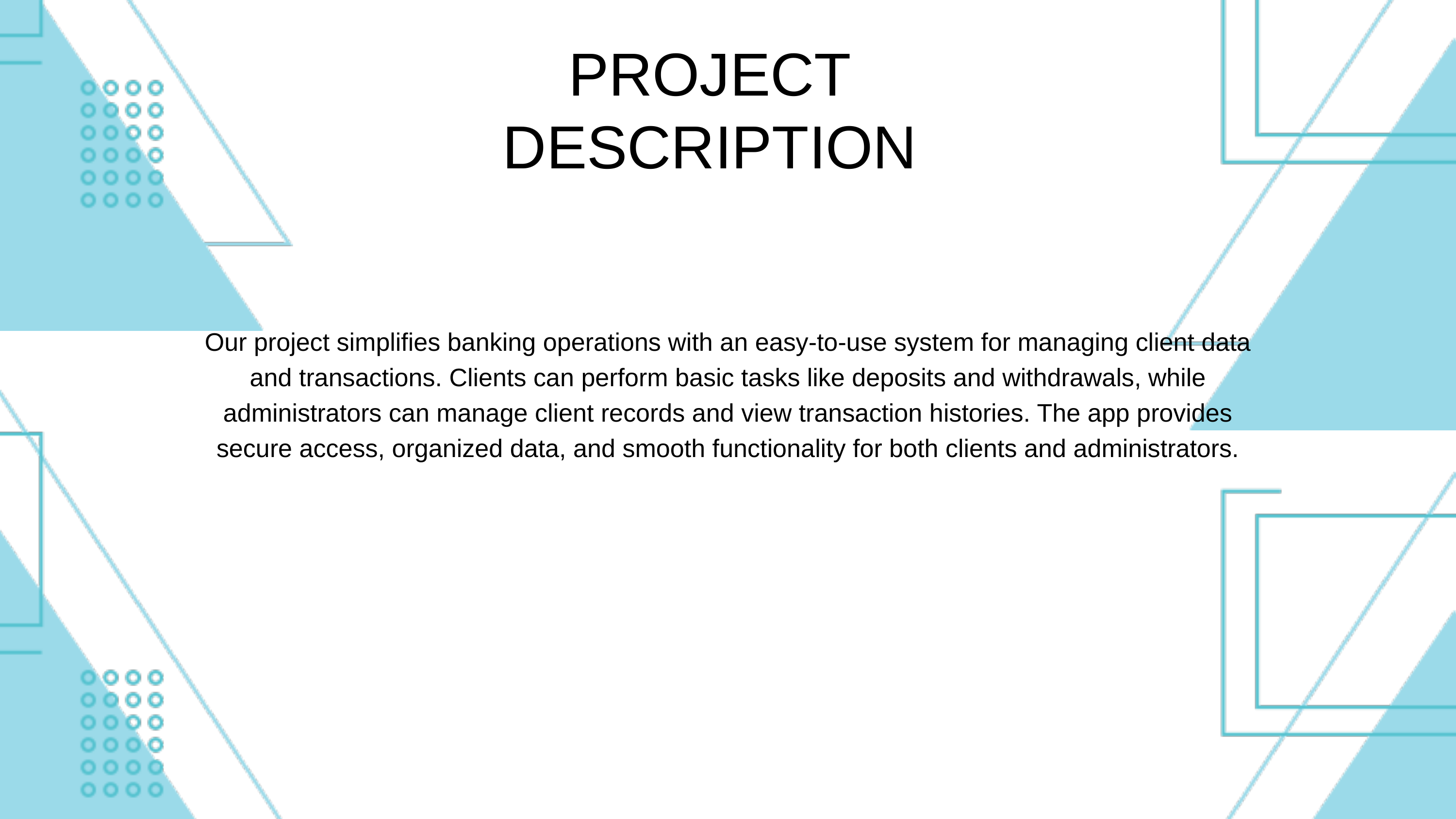

PROJECT
DESCRIPTION
Our project simplifies banking operations with an easy-to-use system for managing client data and transactions. Clients can perform basic tasks like deposits and withdrawals, while administrators can manage client records and view transaction histories. The app provides secure access, organized data, and smooth functionality for both clients and administrators.